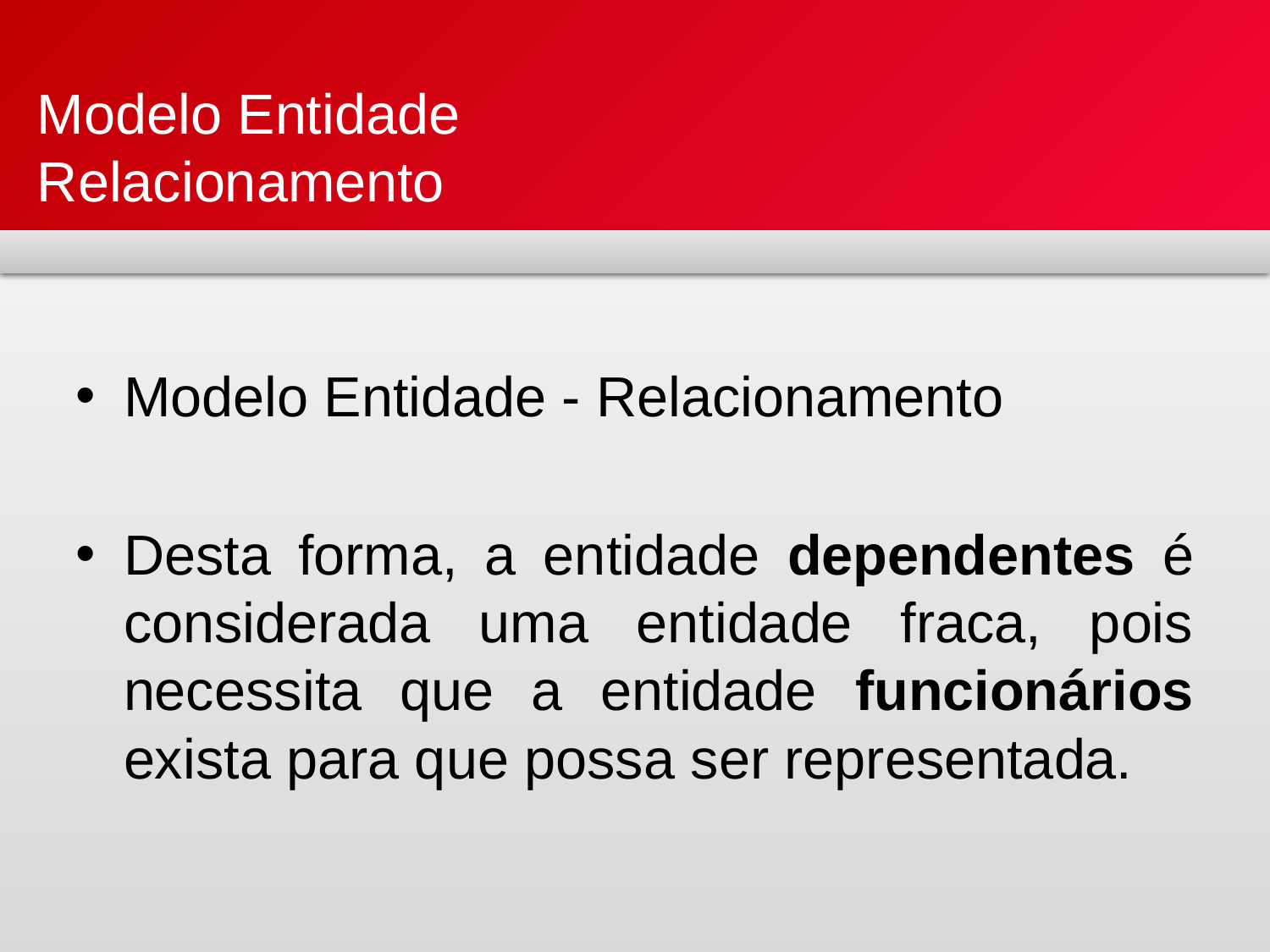

# Modelo Entidade Relacionamento
Modelo Entidade - Relacionamento

Desta forma, a entidade dependentes é considerada uma entidade fraca, pois necessita que a entidade funcionários exista para que possa ser representada.